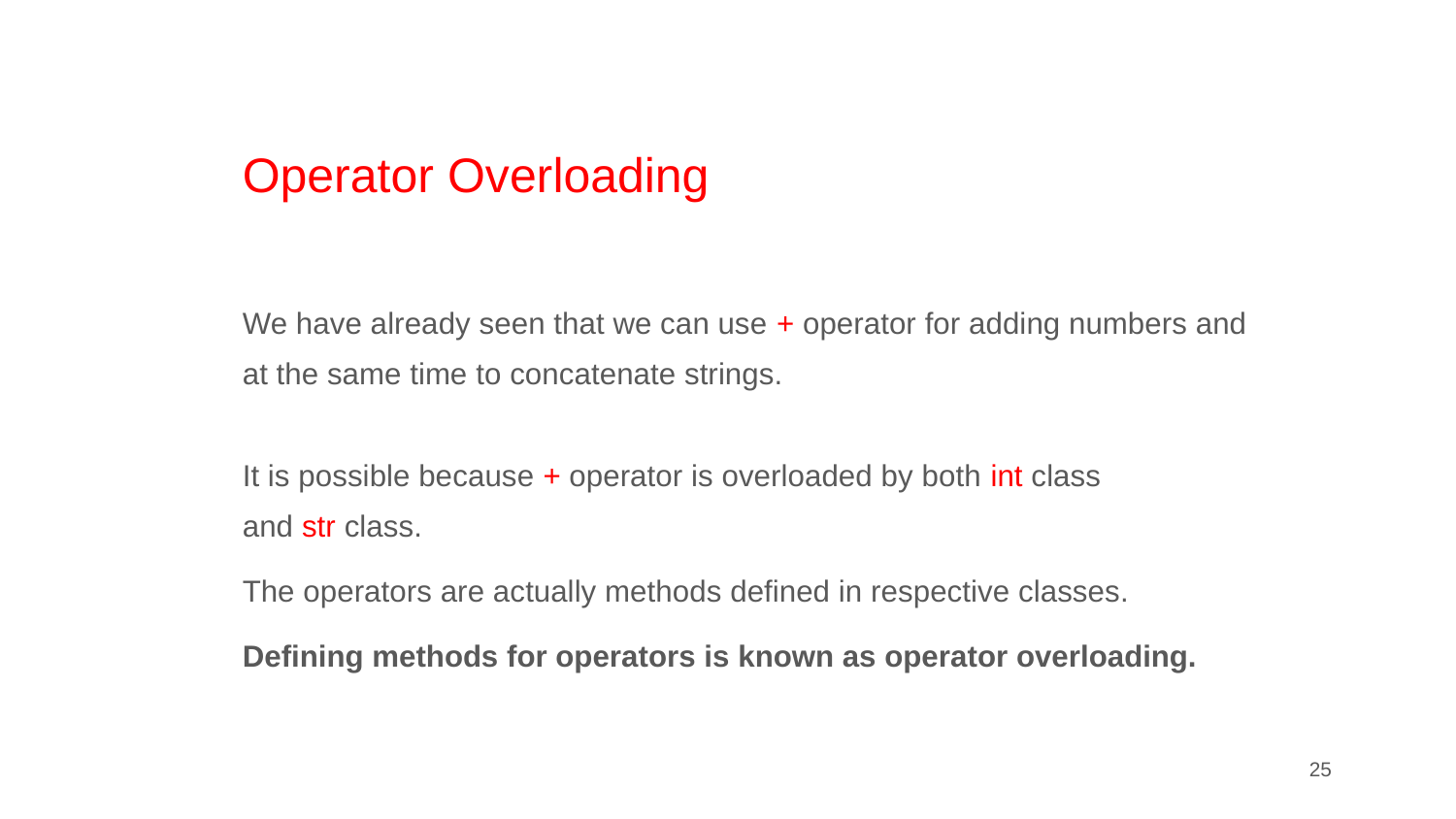

# Operator Overloading
We have already seen that we can use + operator for adding numbers and at the same time to concatenate strings.

It is possible because + operator is overloaded by both int class and str class.
The operators are actually methods defined in respective classes.
Defining methods for operators is known as operator overloading.
25